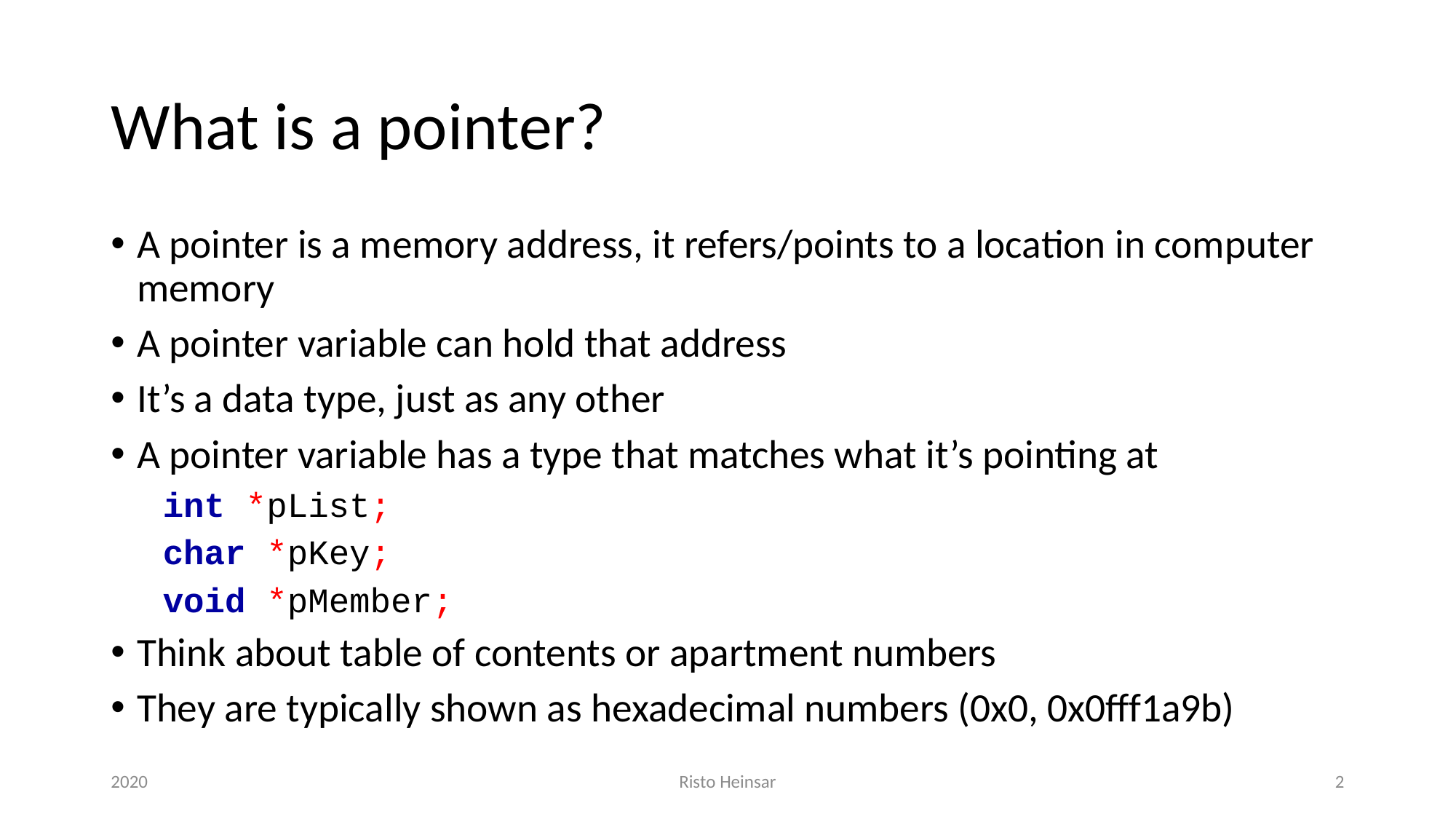

# What is a pointer?
A pointer is a memory address, it refers/points to a location in computer memory
A pointer variable can hold that address
It’s a data type, just as any other
A pointer variable has a type that matches what it’s pointing at
int *pList;
char *pKey;
void *pMember;
Think about table of contents or apartment numbers
They are typically shown as hexadecimal numbers (0x0, 0x0fff1a9b)
2020
Risto Heinsar
2